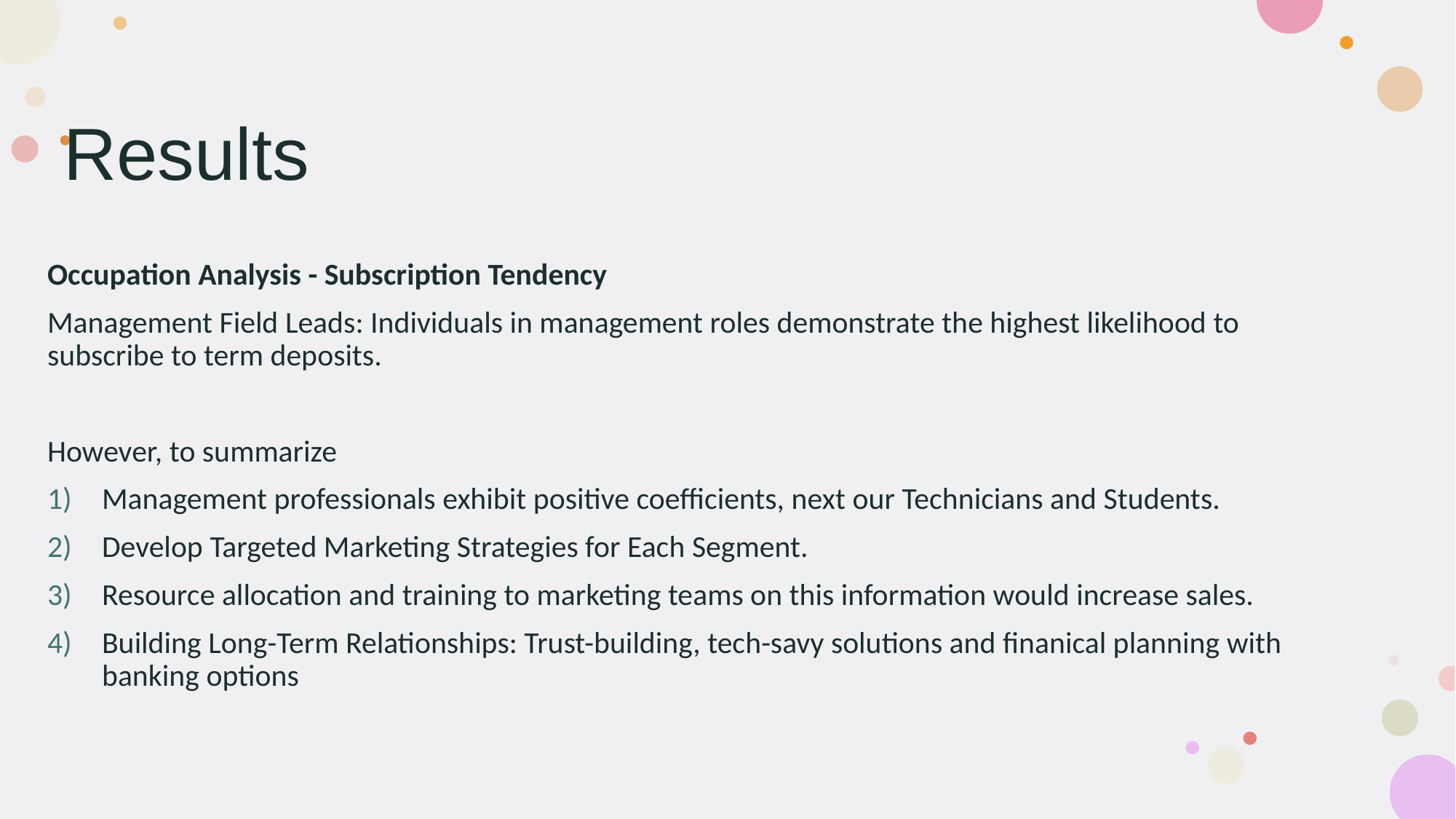

# Results

Occupation Analysis - Subscription Tendency
Management Field Leads: Individuals in management roles demonstrate the highest likelihood to subscribe to term deposits.

However, to summarize
Management professionals exhibit positive coefficients, next our Technicians and Students.
Develop Targeted Marketing Strategies for Each Segment.
Resource allocation and training to marketing teams on this information would increase sales.
Building Long-Term Relationships: Trust-building, tech-savy solutions and finanical planning with banking options